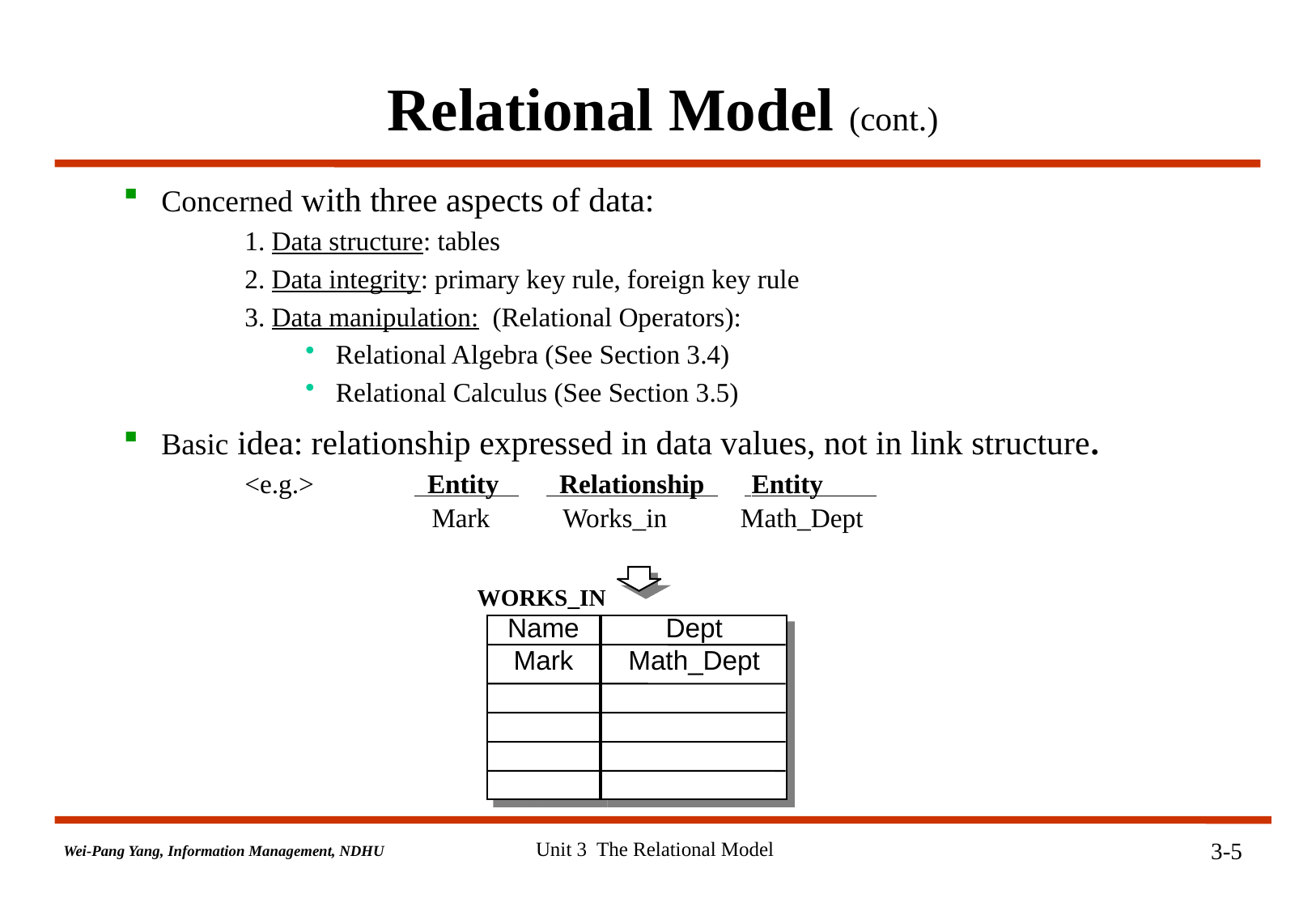

# Relational Model (cont.)
Concerned with three aspects of data:
1. Data structure: tables
2. Data integrity: primary key rule, foreign key rule
3. Data manipulation:  (Relational Operators):
Relational Algebra (See Section 3.4)
Relational Calculus (See Section 3.5)
Basic idea: relationship expressed in data values, not in link structure.
<e.g.>                 Entity         Relationship       Entity
                            Mark           Works_in           Math_Dept

WORKS_IN
Name
Mark

Dept
Math_Dept

Unit 3  The Relational Model